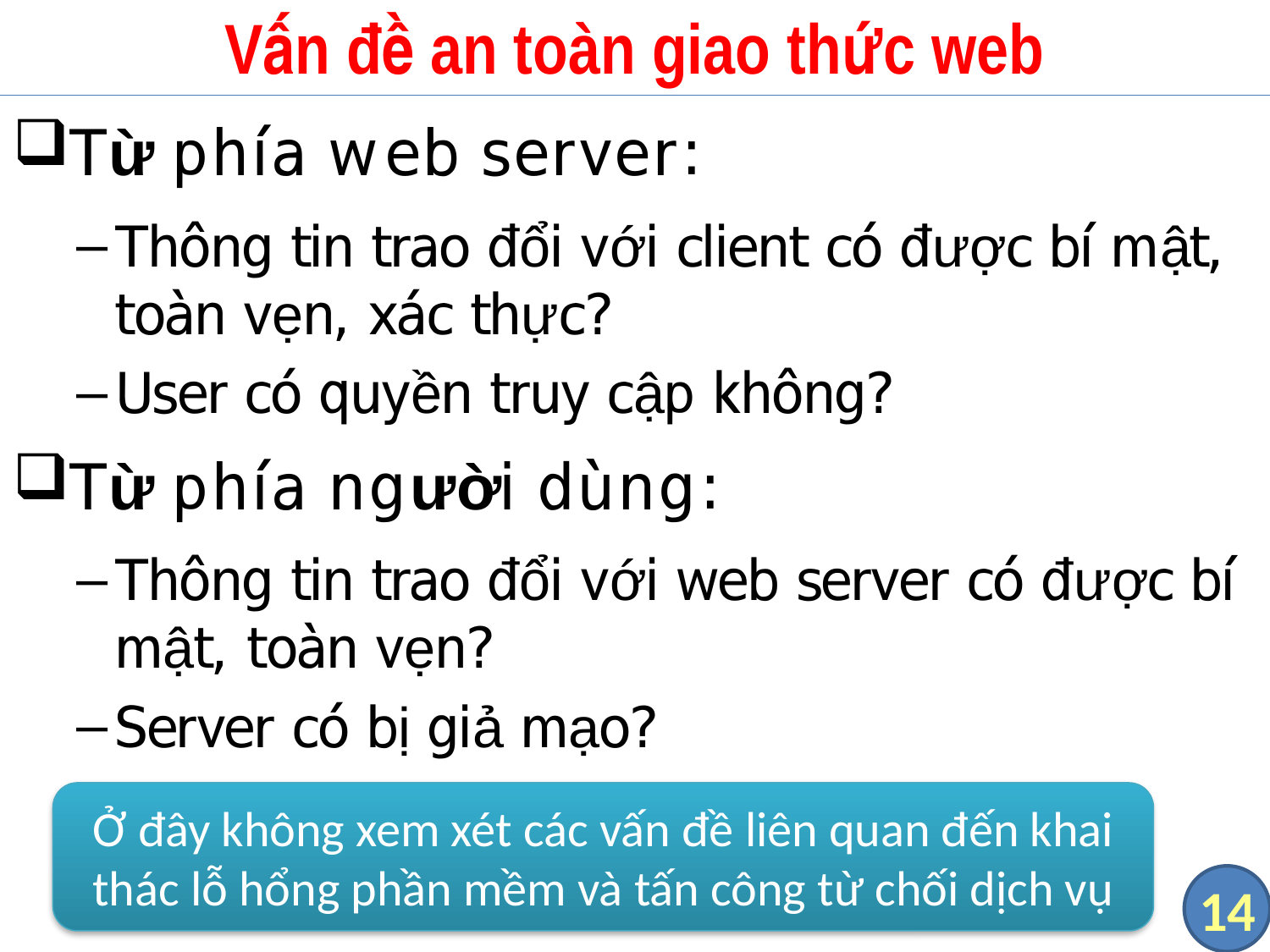

# Vấn đề an toàn giao thức web
Từ phía web server:
Thông tin trao đổi với client có được bí mật, toàn vẹn, xác thực?
User có quyền truy cập không?
Từ phía người dùng:
Thông tin trao đổi với web server có được bí mật, toàn vẹn?
Server có bị giả mạo?
Ở đây không xem xét các vấn đề liên quan đến khai thác lỗ hổng phần mềm và tấn công từ chối dịch vụ
14